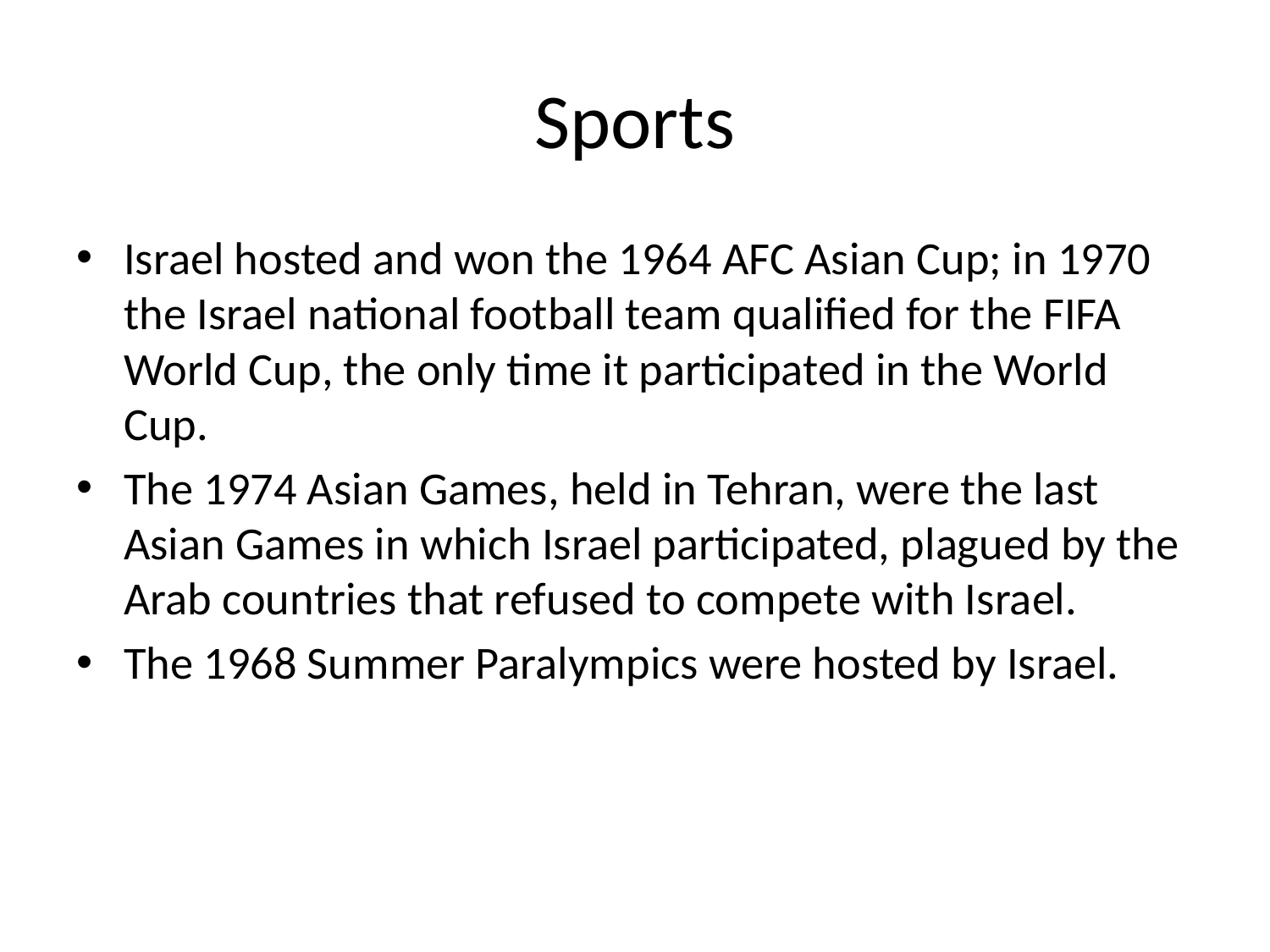

# Sports
Israel hosted and won the 1964 AFC Asian Cup; in 1970 the Israel national football team qualified for the FIFA World Cup, the only time it participated in the World Cup.
The 1974 Asian Games, held in Tehran, were the last Asian Games in which Israel participated, plagued by the Arab countries that refused to compete with Israel.
The 1968 Summer Paralympics were hosted by Israel.